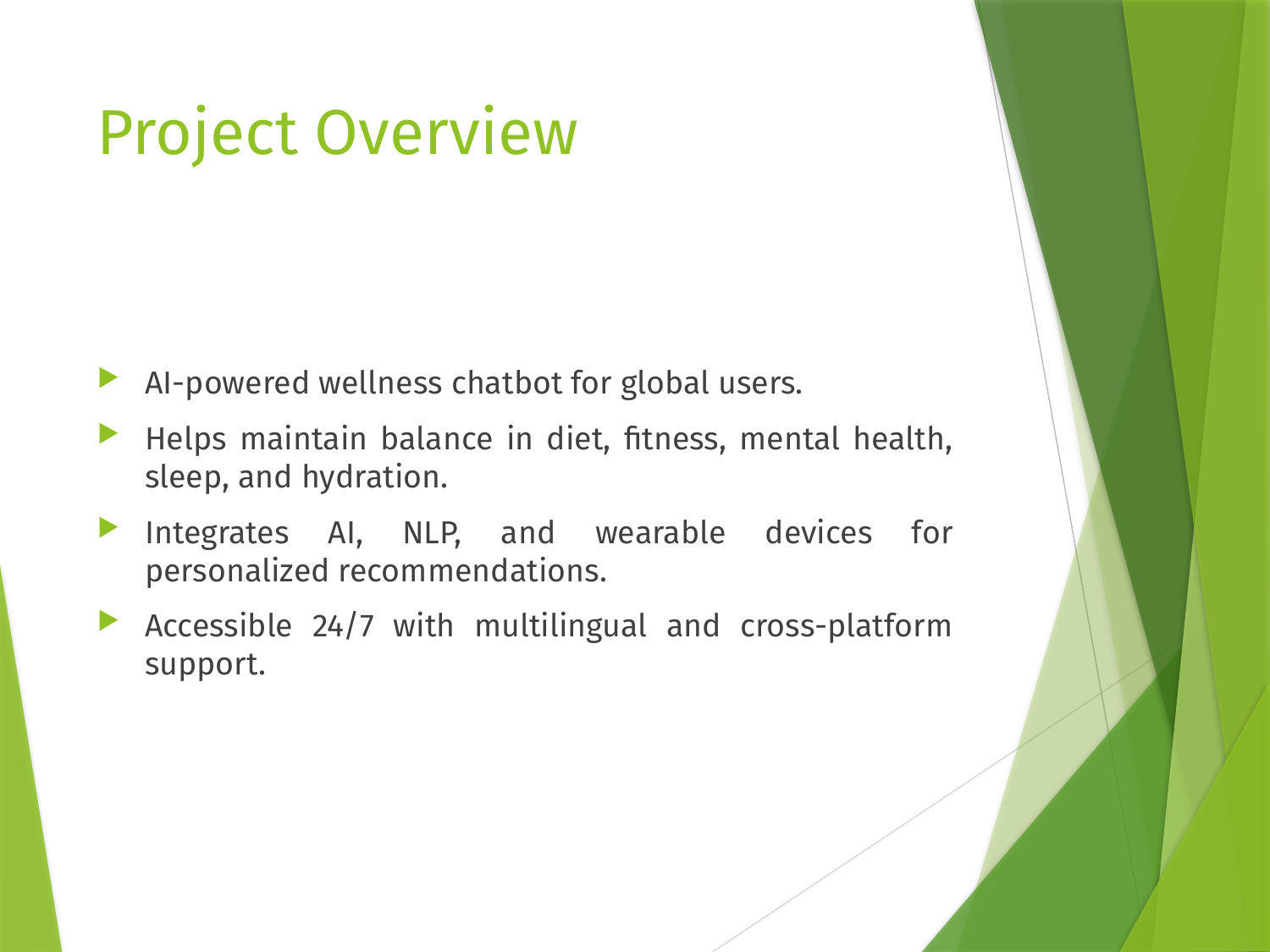

# Project Overview

AI-powered wellness chatbot for global users.
Helps maintain balance in diet, fitness, mental health, sleep, and hydration.
Integrates AI, NLP, and wearable devices for personalized recommendations.
Accessible 24/7 with multilingual and cross-platform support.